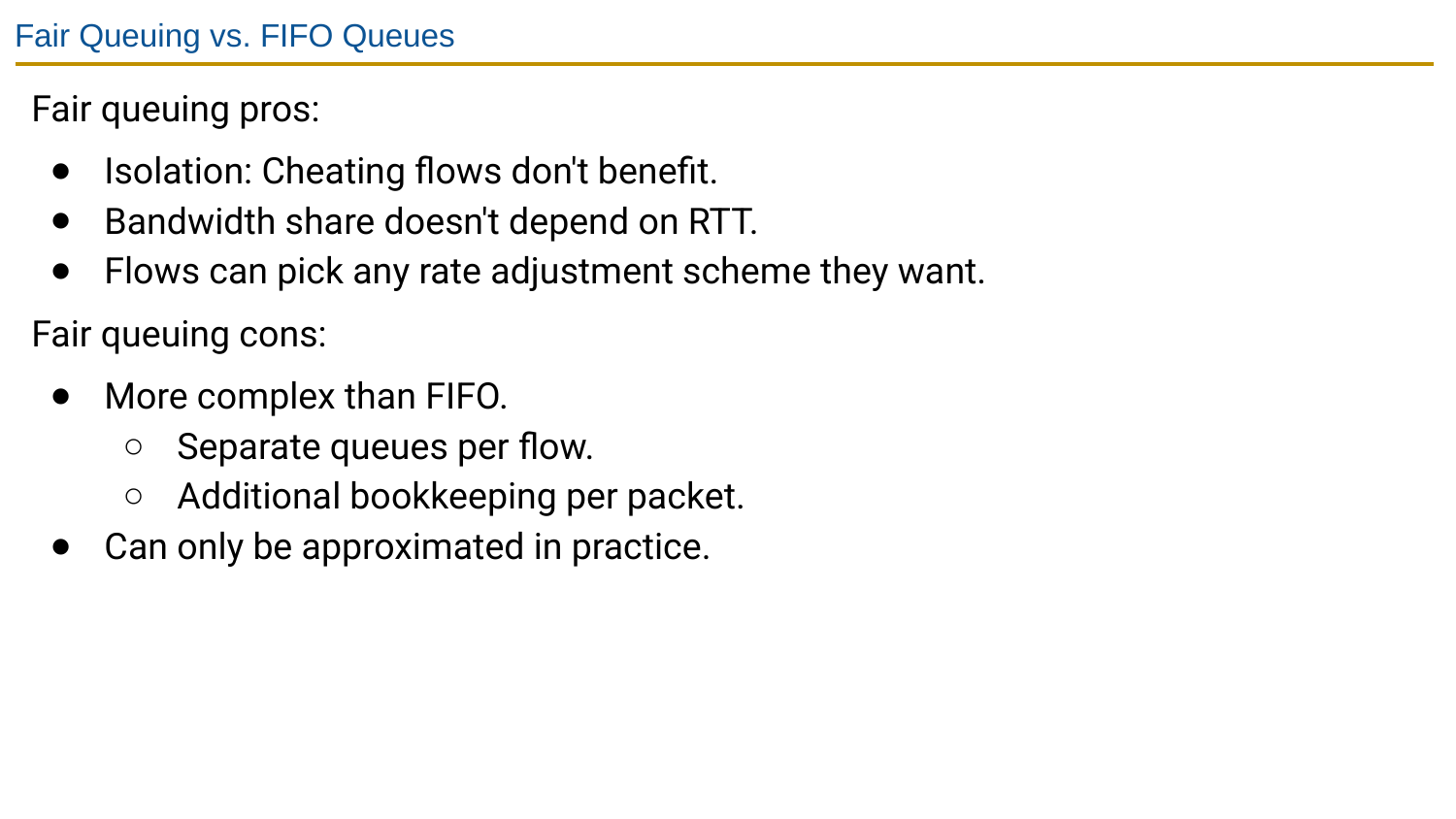

# Fair Queuing vs. FIFO Queues
Fair queuing pros:
Isolation: Cheating flows don't benefit.
Bandwidth share doesn't depend on RTT.
Flows can pick any rate adjustment scheme they want.
Fair queuing cons:
More complex than FIFO.
Separate queues per flow.
Additional bookkeeping per packet.
Can only be approximated in practice.